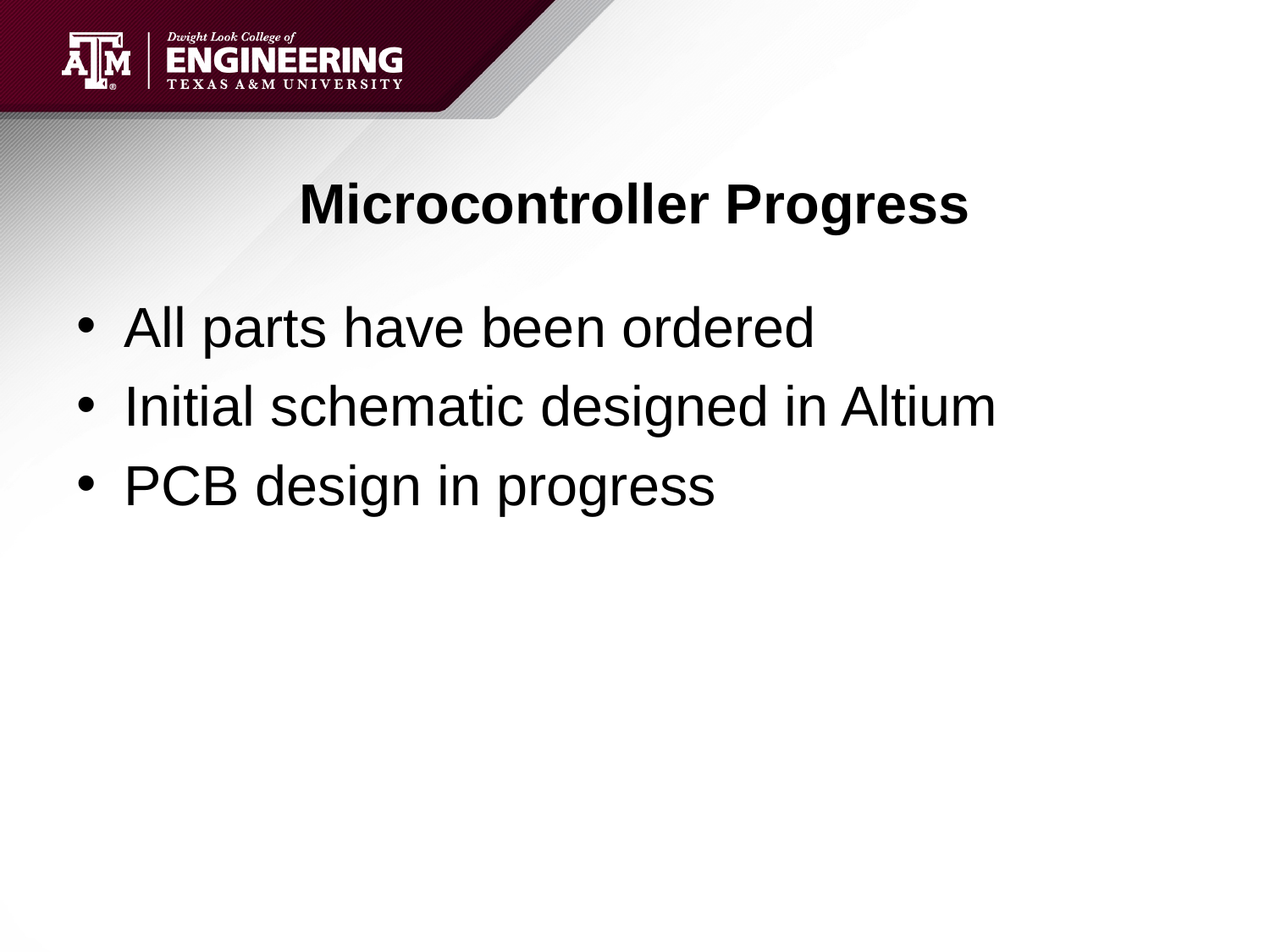

# Microcontroller Progress
All parts have been ordered
Initial schematic designed in Altium
PCB design in progress